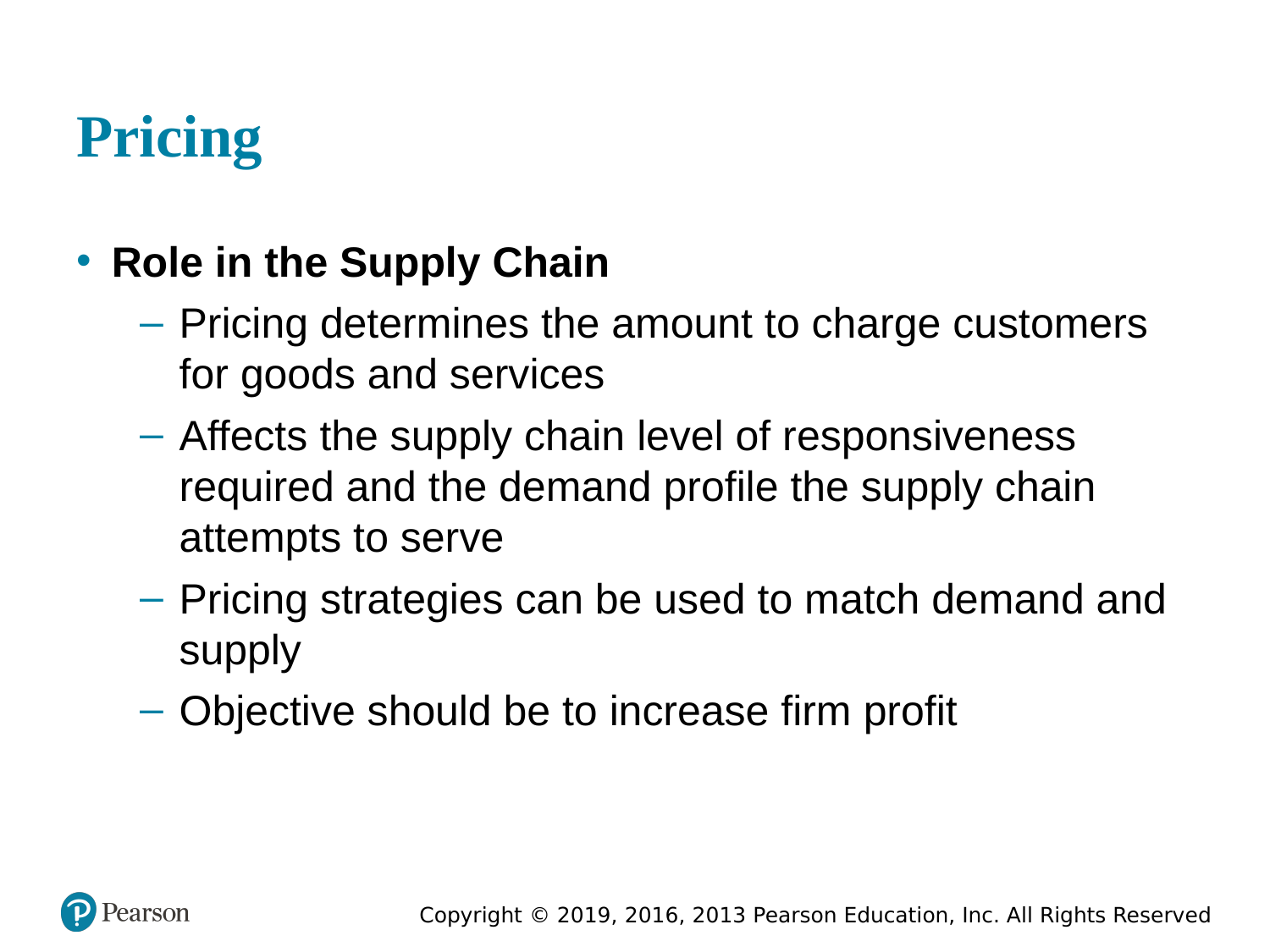

# Pricing
Role in the Supply Chain
Pricing determines the amount to charge customers for goods and services
Affects the supply chain level of responsiveness required and the demand profile the supply chain attempts to serve
Pricing strategies can be used to match demand and supply
Objective should be to increase firm profit